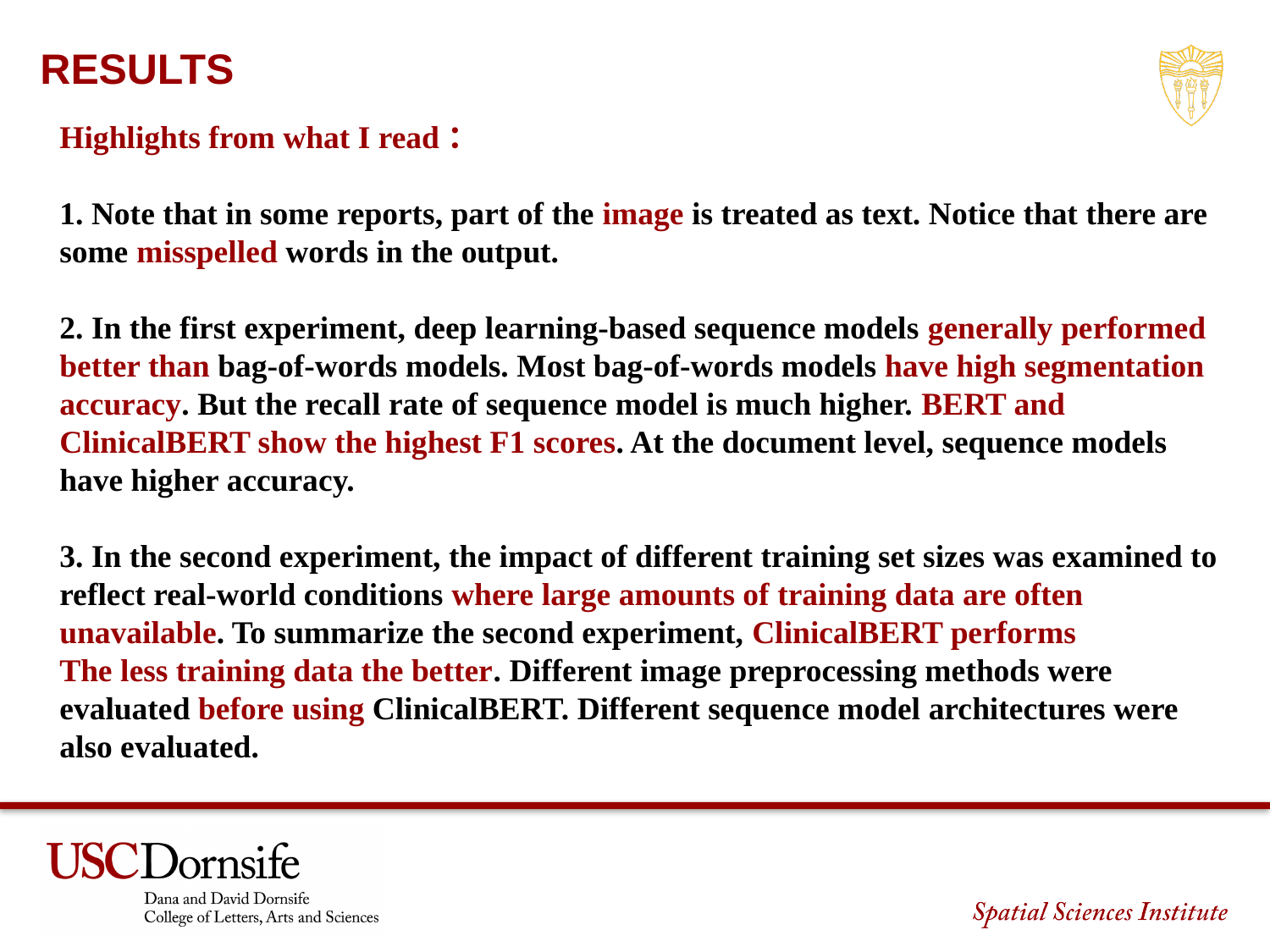

RESULTS
Highlights from what I read：

1. Note that in some reports, part of the image is treated as text. Notice that there are some misspelled words in the output.

2. In the first experiment, deep learning-based sequence models generally performed better than bag-of-words models. Most bag-of-words models have high segmentation accuracy. But the recall rate of sequence model is much higher. BERT and ClinicalBERT show the highest F1 scores. At the document level, sequence models have higher accuracy.

3. In the second experiment, the impact of different training set sizes was examined to reflect real-world conditions where large amounts of training data are often unavailable. To summarize the second experiment, ClinicalBERT performs
The less training data the better. Different image preprocessing methods were evaluated before using ClinicalBERT. Different sequence model architectures were also evaluated.